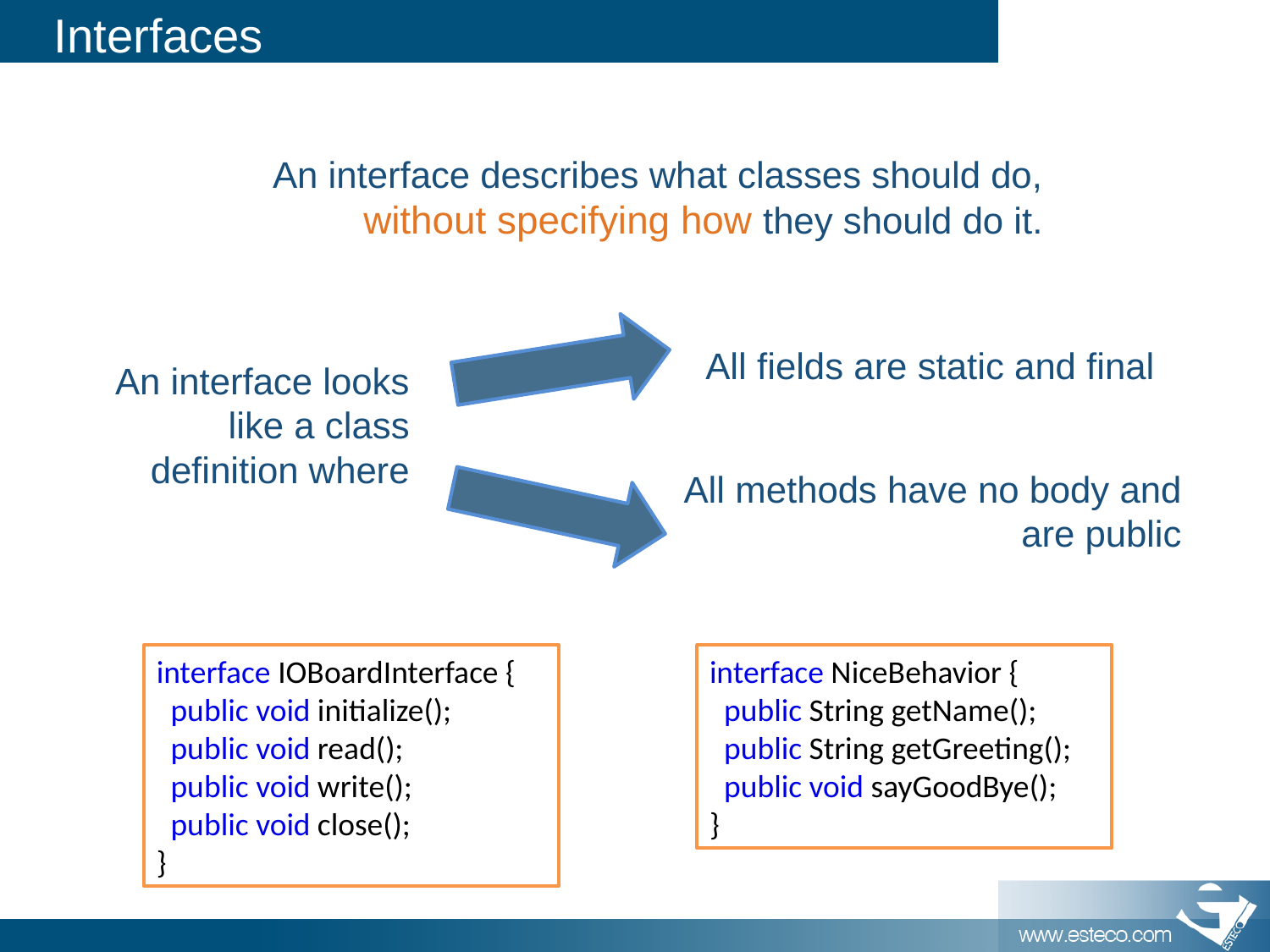

# Interfaces
An interface describes what classes should do, without specifying how they should do it.

All fields are static and final
An interface looks like a class definition where
All methods have no body and are public

interface IOBoardInterface {
  public void initialize();
  public void read();
  public void write();
  public void close();
}
interface NiceBehavior {
  public String getName();
  public String getGreeting();
  public void sayGoodBye();
}